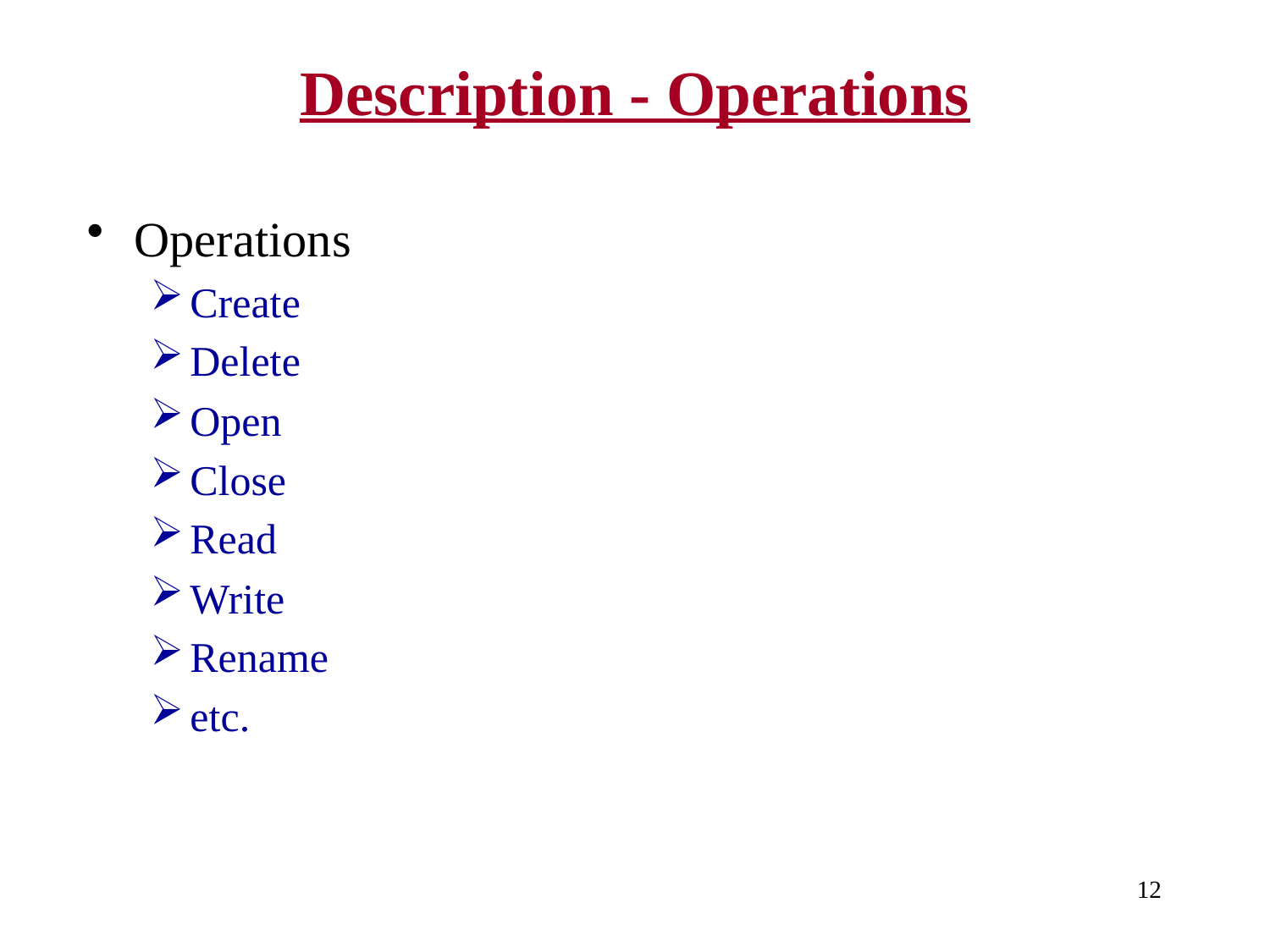

# Description - Operations
Operations
Create
Delete
Open
Close
Read
Write
Rename
etc.
12